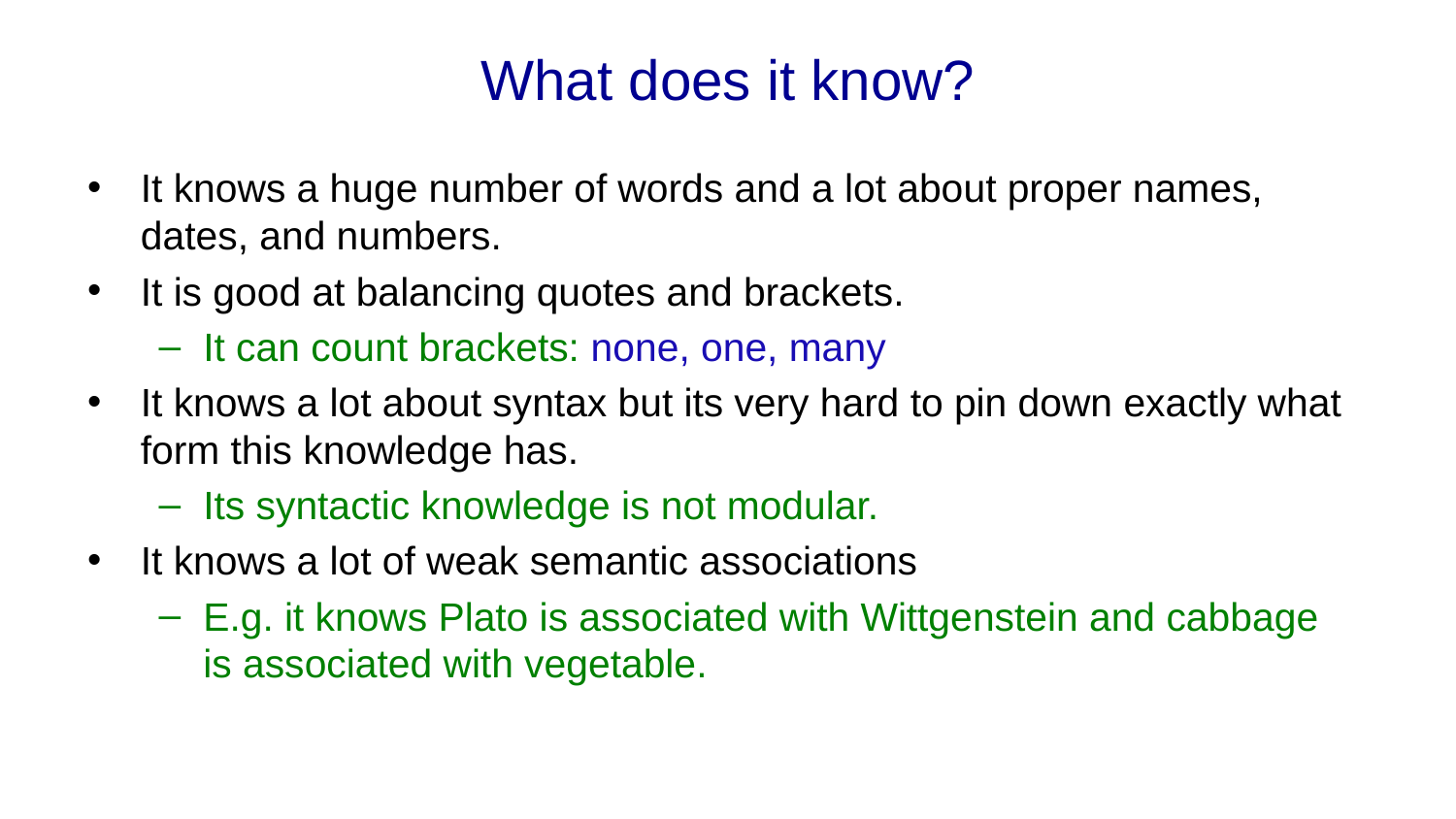

# What does it know?
It knows a huge number of words and a lot about proper names, dates, and numbers.
It is good at balancing quotes and brackets.
It can count brackets: none, one, many
It knows a lot about syntax but its very hard to pin down exactly what form this knowledge has.
Its syntactic knowledge is not modular.
It knows a lot of weak semantic associations
E.g. it knows Plato is associated with Wittgenstein and cabbage is associated with vegetable.